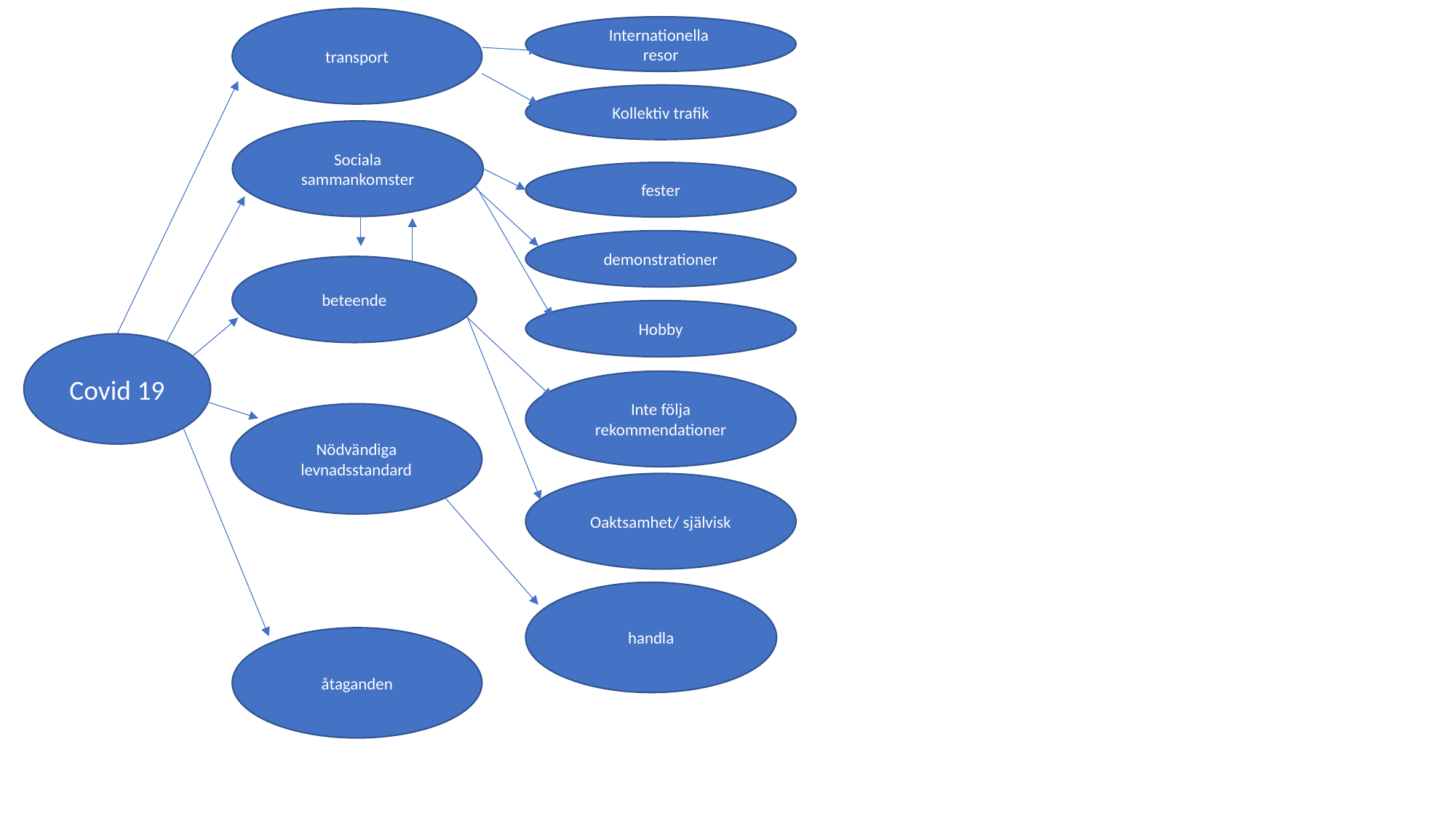

transport
Internationella
resor
Kollektiv trafik
Sociala
sammankomster
fester
demonstrationer
beteende
Hobby
Covid 19
Inte följa
rekommendationer
Nödvändiga levnadsstandard
Oaktsamhet/ självisk
handla
åtaganden